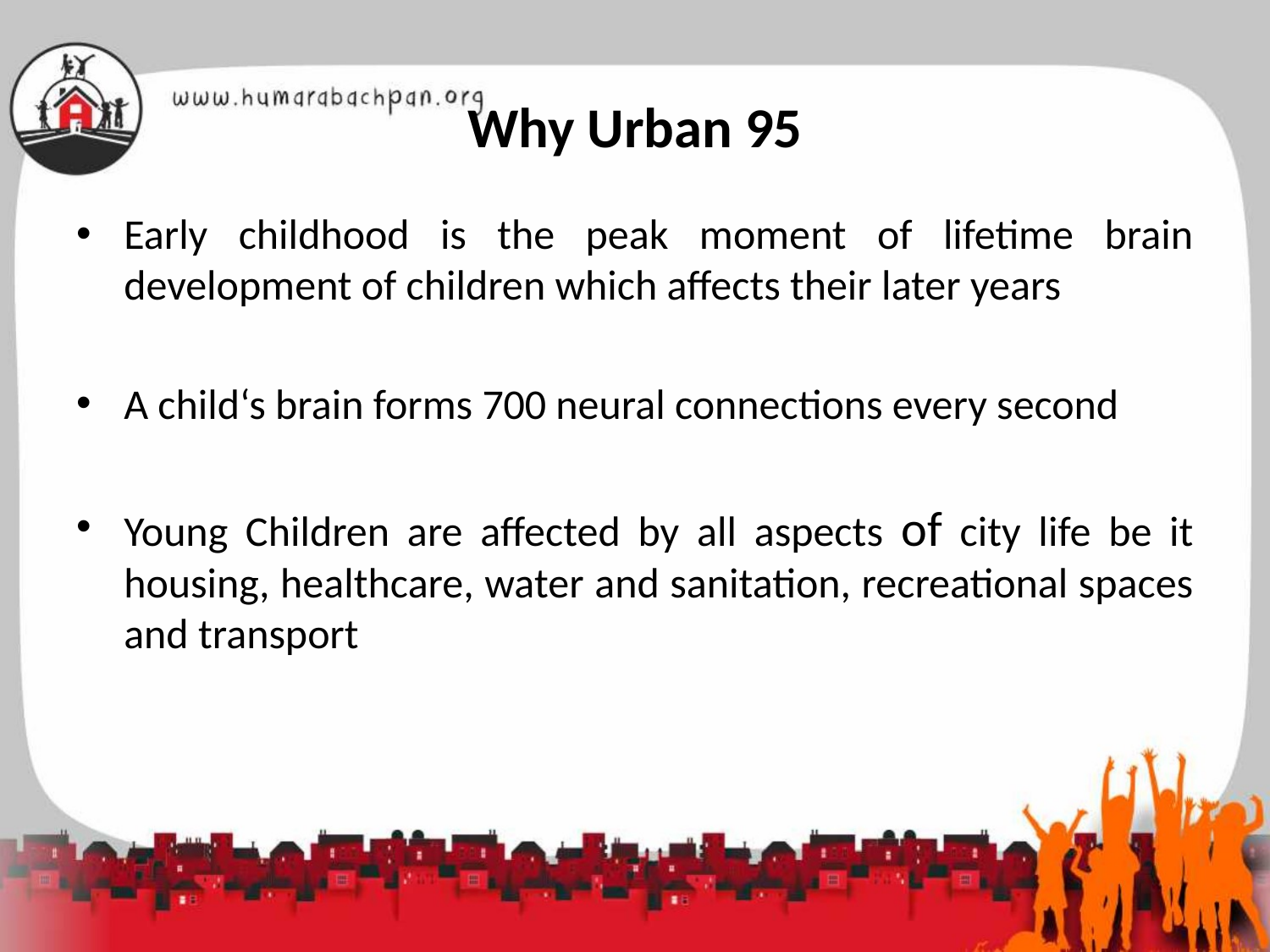

Why Urban 95
Early childhood is the peak moment of lifetime brain development of children which affects their later years

A child‘s brain forms 700 neural connections every second

Young Children are affected by all aspects of city life be it housing, healthcare, water and sanitation, recreational spaces and transport